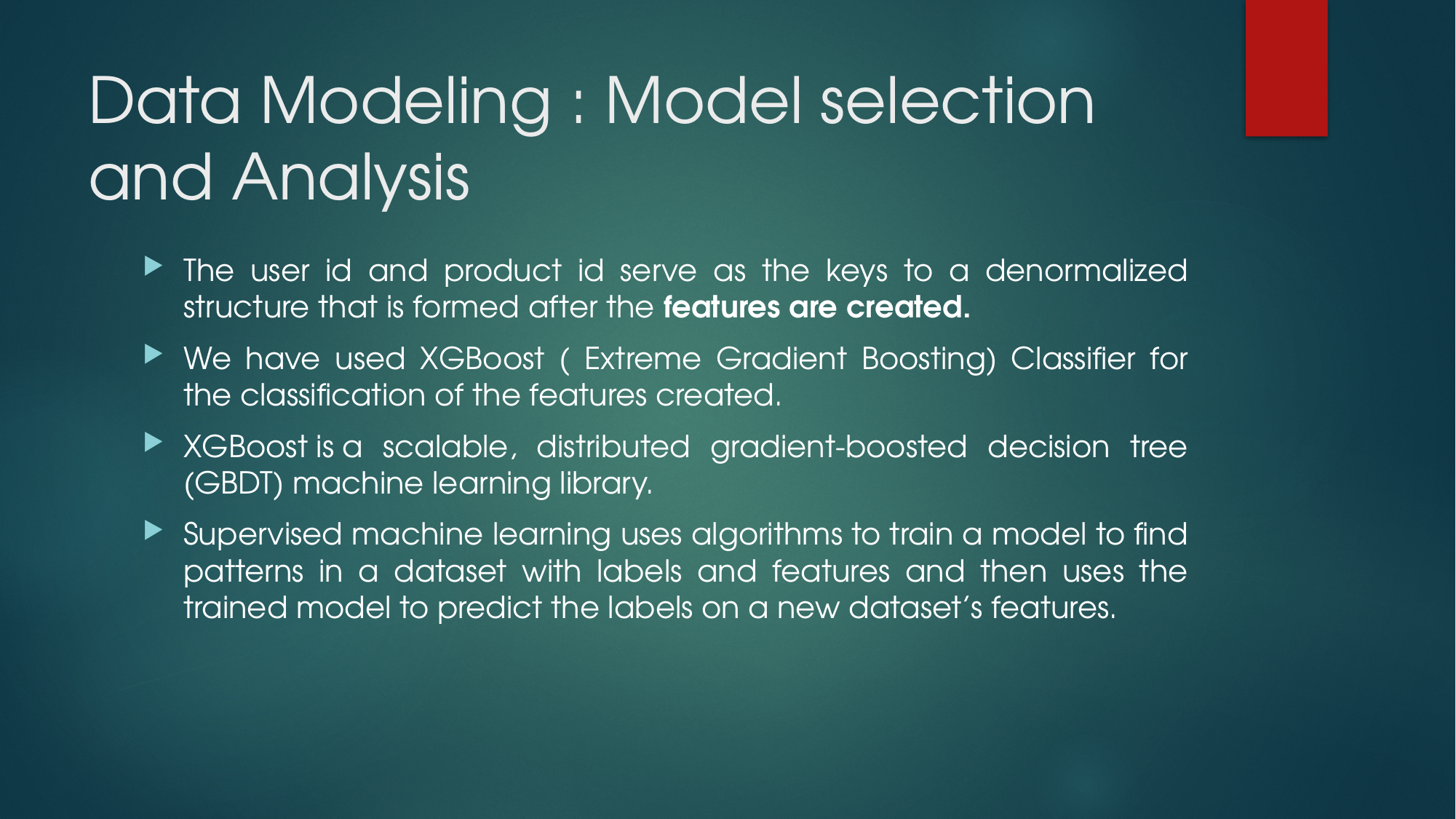

# Data Modeling : Model selection and Analysis
The user id and product id serve as the keys to a denormalized structure that is formed after the features are created.
We have used XGBoost ( Extreme Gradient Boosting) Classifier for the classification of the features created.
XGBoost is a scalable, distributed gradient-boosted decision tree (GBDT) machine learning library.
Supervised machine learning uses algorithms to train a model to find patterns in a dataset with labels and features and then uses the trained model to predict the labels on a new dataset’s features.